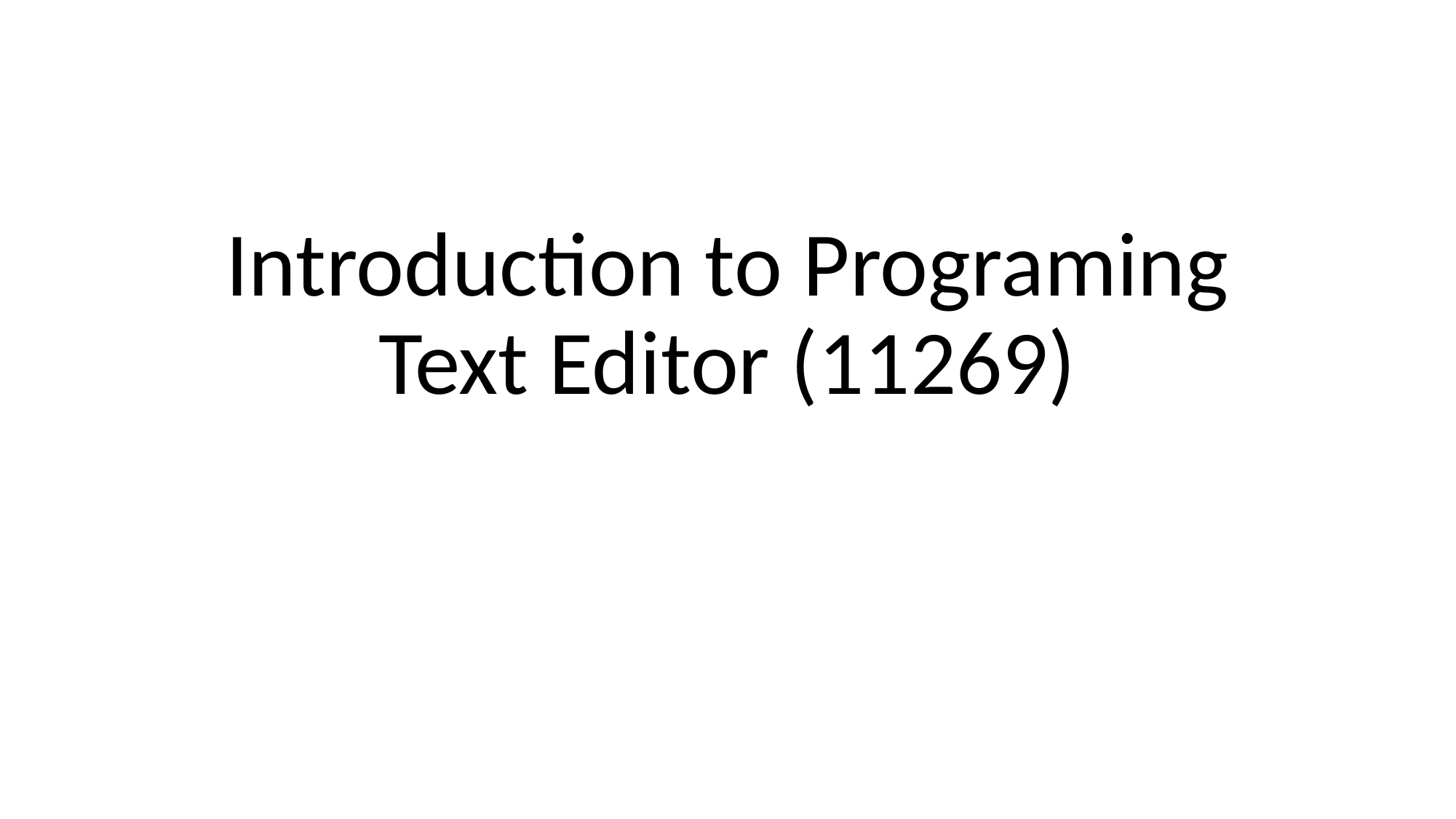

# Introduction to Programing Text Editor (11269)